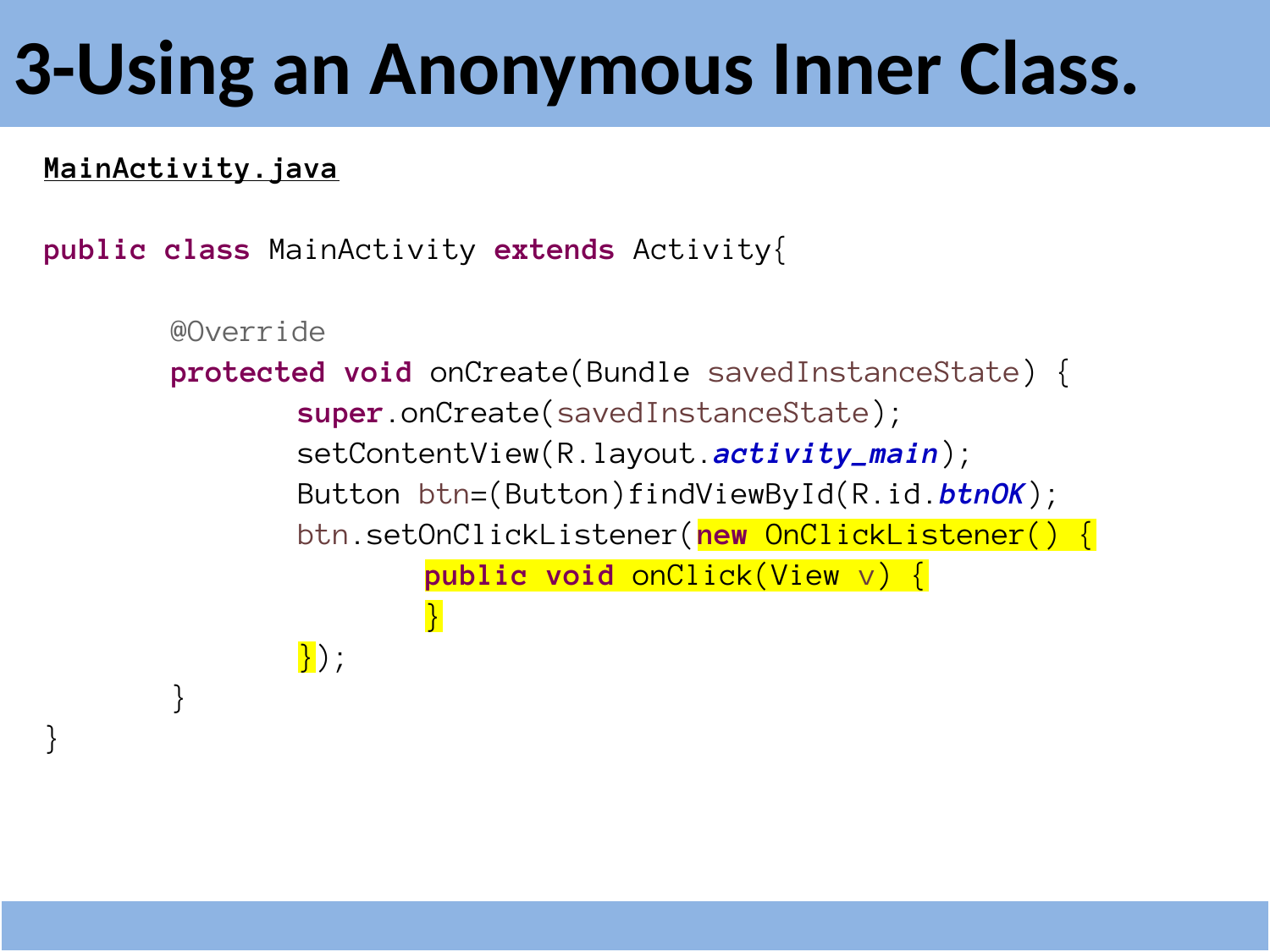

# 3-Using an Anonymous Inner Class.
MainActivity.java

public class MainActivity extends Activity{

	@Override
	protected void onCreate(Bundle savedInstanceState) {
		super.onCreate(savedInstanceState);
		setContentView(R.layout.activity_main);
		Button btn=(Button)findViewById(R.id.btnOK);
		btn.setOnClickListener(new OnClickListener() {
			public void onClick(View v) {
			}
		});
	}
}